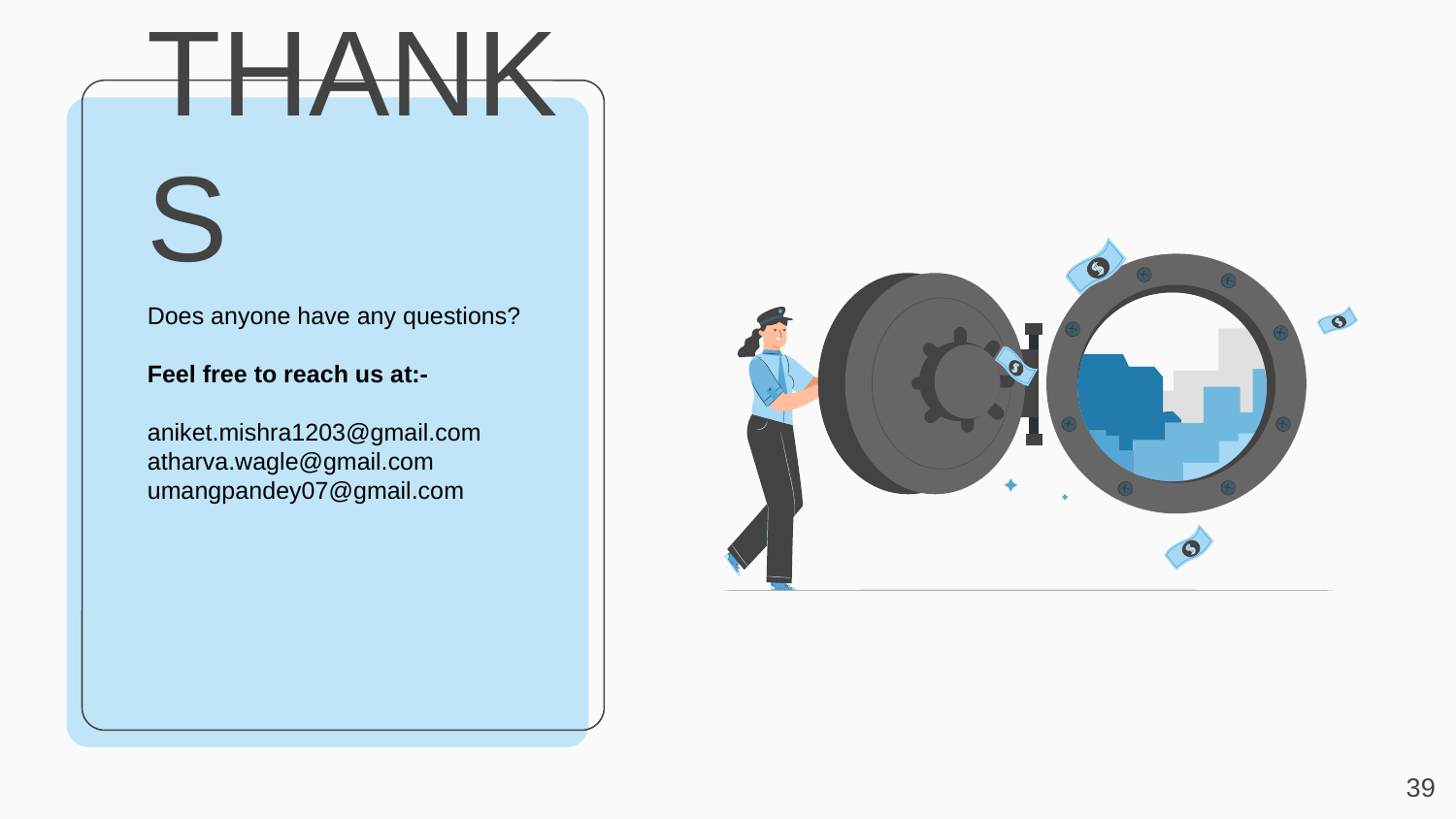

# THANKS

Does anyone have any questions?

Feel free to reach us at:-

aniket.mishra1203@gmail.com
atharva.wagle@gmail.com
umangpandey07@gmail.com

39